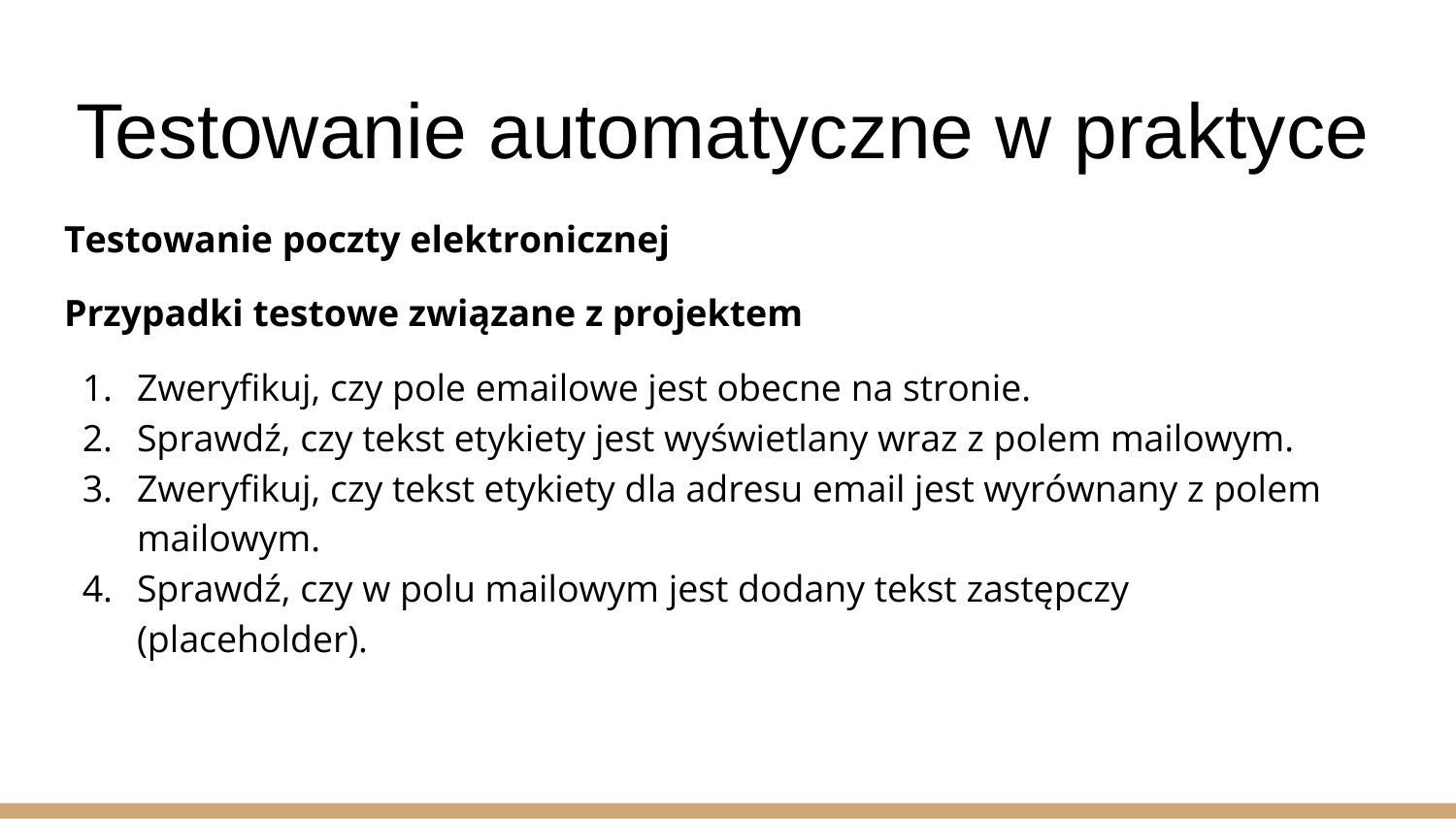

# Testowanie automatyczne w praktyce
Testowanie poczty elektronicznej
Przypadki testowe związane z projektem
Zweryfikuj, czy pole emailowe jest obecne na stronie.
Sprawdź, czy tekst etykiety jest wyświetlany wraz z polem mailowym.
Zweryfikuj, czy tekst etykiety dla adresu email jest wyrównany z polem mailowym.
Sprawdź, czy w polu mailowym jest dodany tekst zastępczy (placeholder).